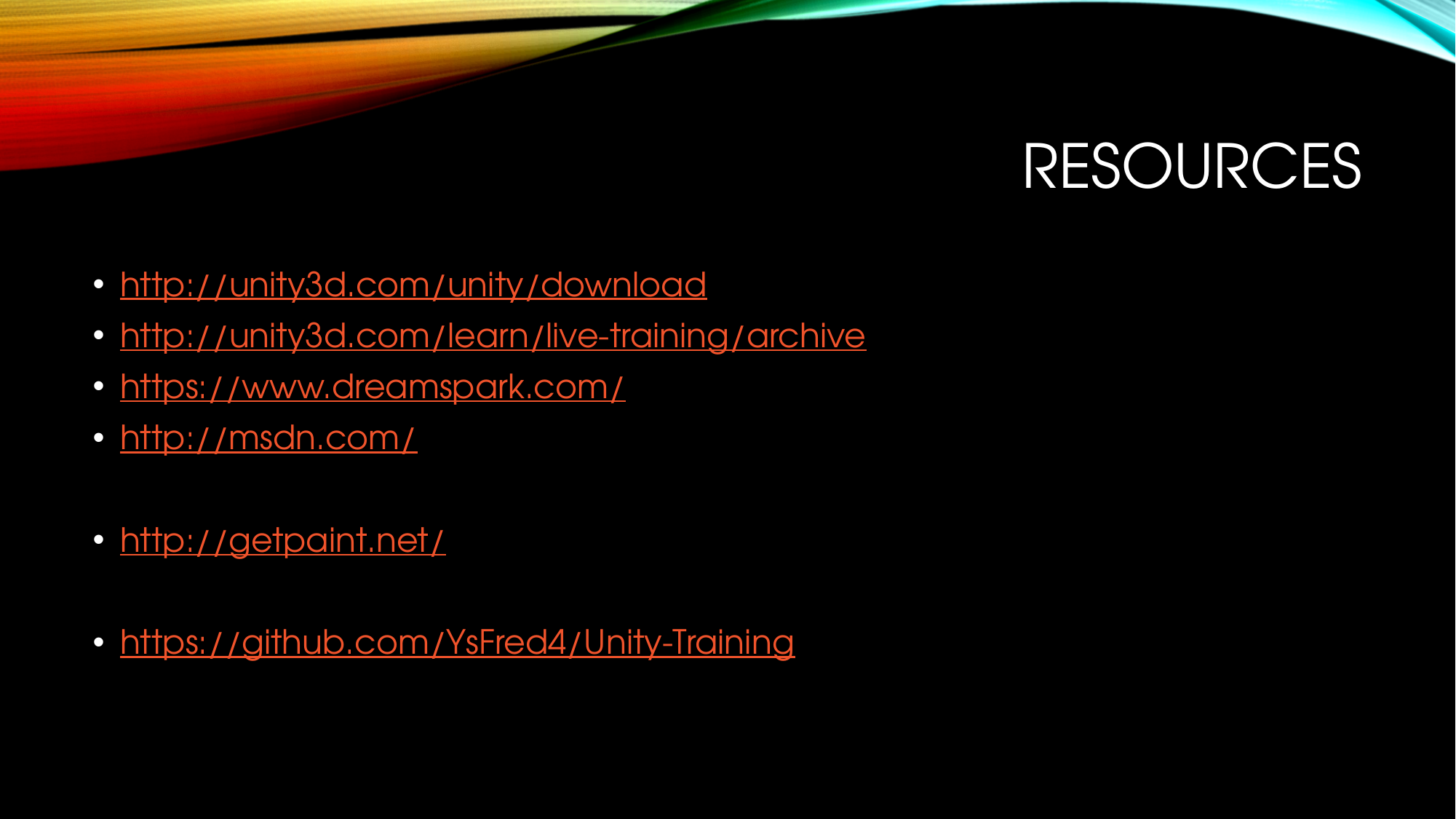

# Resources
http://unity3d.com/unity/download
http://unity3d.com/learn/live-training/archive
https://www.dreamspark.com/
http://msdn.com/

http://getpaint.net/

https://github.com/YsFred4/Unity-Training